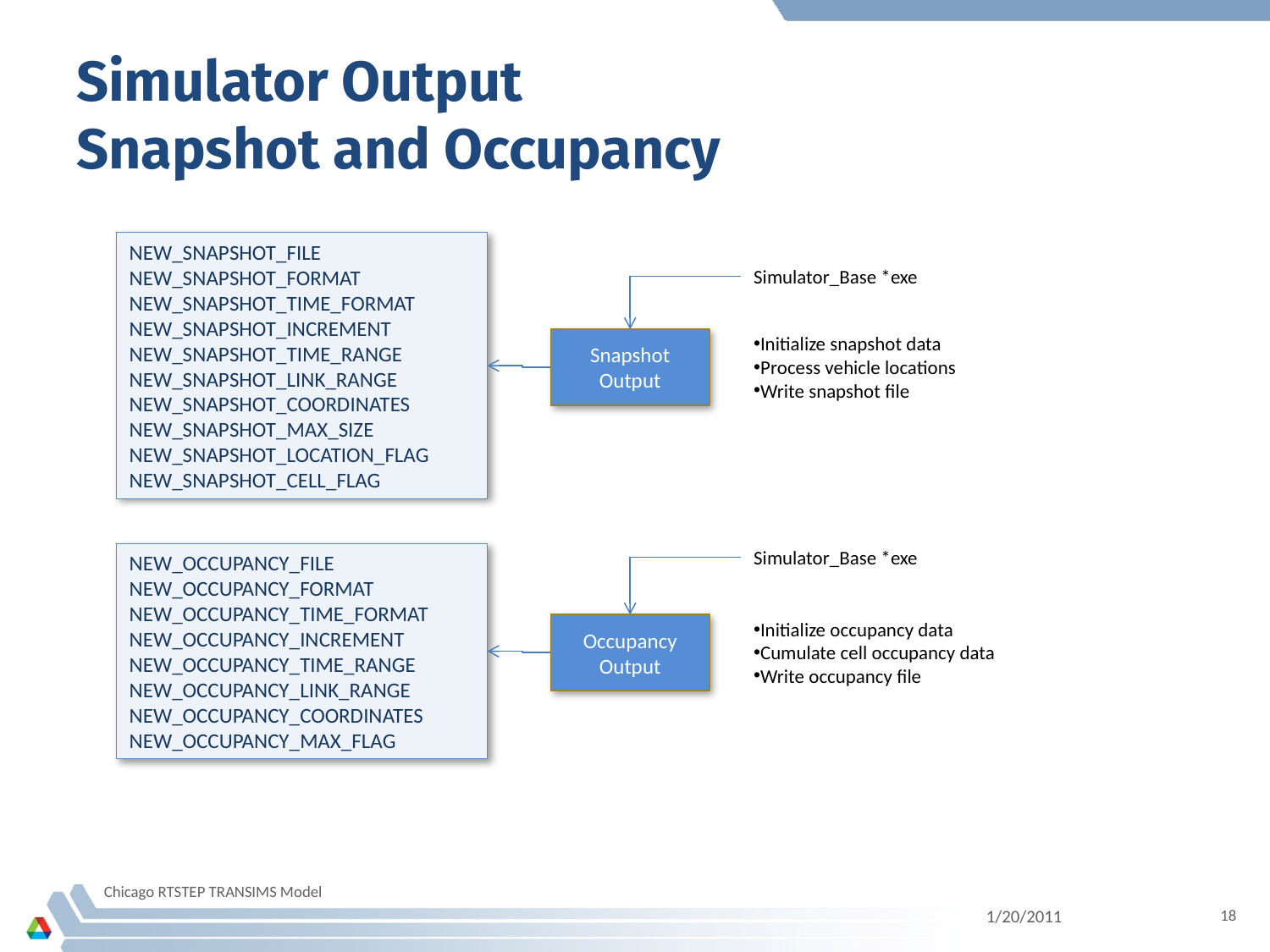

# Simulator Output Snapshot and Occupancy
NEW_SNAPSHOT_FILE
NEW_SNAPSHOT_FORMAT
NEW_SNAPSHOT_TIME_FORMAT
NEW_SNAPSHOT_INCREMENT
NEW_SNAPSHOT_TIME_RANGE
NEW_SNAPSHOT_LINK_RANGE
NEW_SNAPSHOT_COORDINATES
NEW_SNAPSHOT_MAX_SIZE
NEW_SNAPSHOT_LOCATION_FLAG
NEW_SNAPSHOT_CELL_FLAG
Simulator_Base *exe
Initialize snapshot data
Process vehicle locations
Write snapshot file
Snapshot
Output
Simulator_Base *exe
NEW_OCCUPANCY_FILE NEW_OCCUPANCY_FORMAT
NEW_OCCUPANCY_TIME_FORMAT
NEW_OCCUPANCY_INCREMENT
NEW_OCCUPANCY_TIME_RANGE
NEW_OCCUPANCY_LINK_RANGE
NEW_OCCUPANCY_COORDINATES
NEW_OCCUPANCY_MAX_FLAG
Initialize occupancy data
Cumulate cell occupancy data
Write occupancy file
Occupancy
Output
Chicago RTSTEP TRANSIMS Model
1/20/2011
18